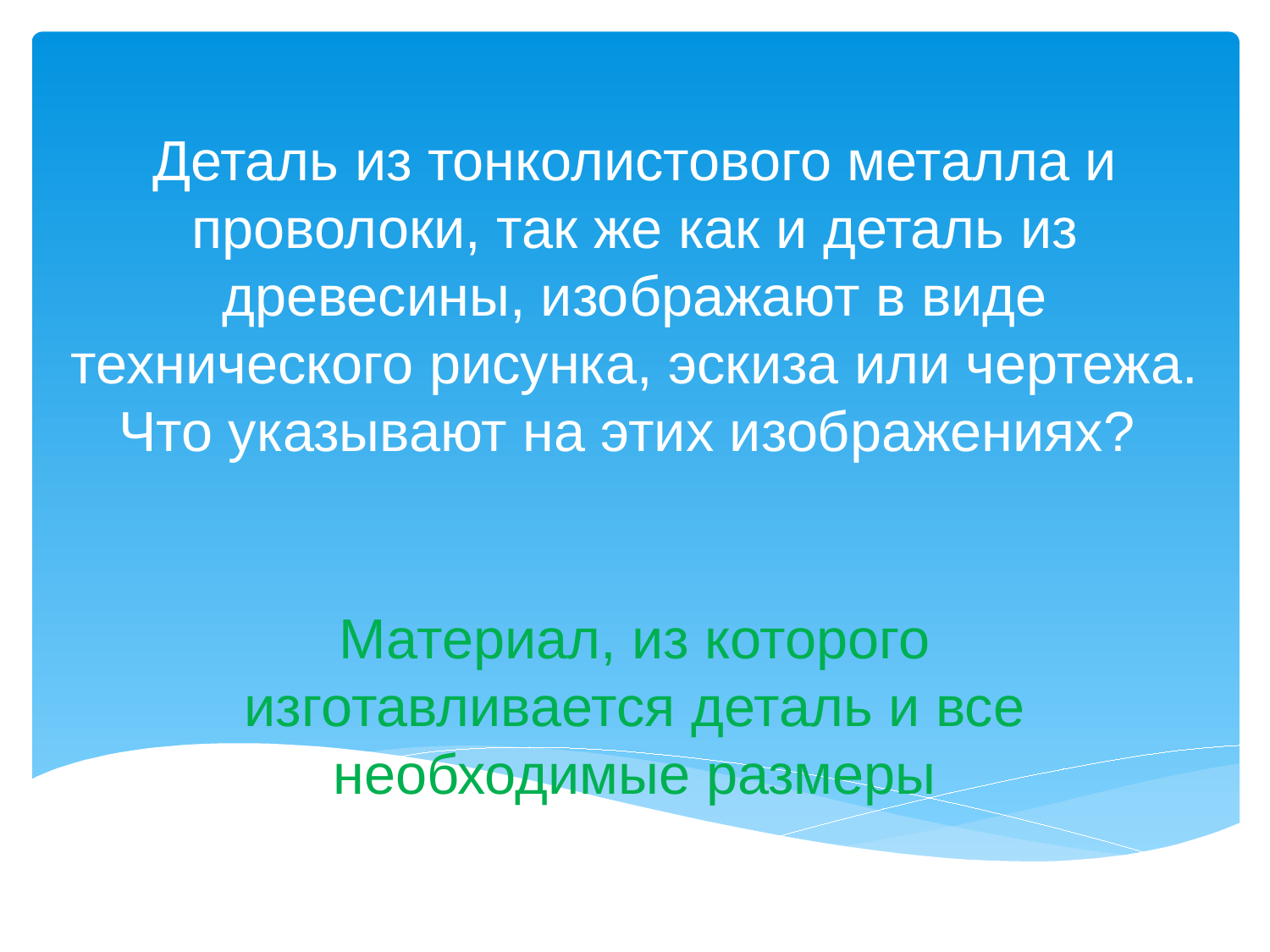

# Деталь из тонколистового металла и проволоки, так же как и деталь из древесины, изображают в виде технического рисунка, эскиза или чертежа. Что указывают на этих изображениях?
Материал, из которого изготавливается деталь и все необходимые размеры